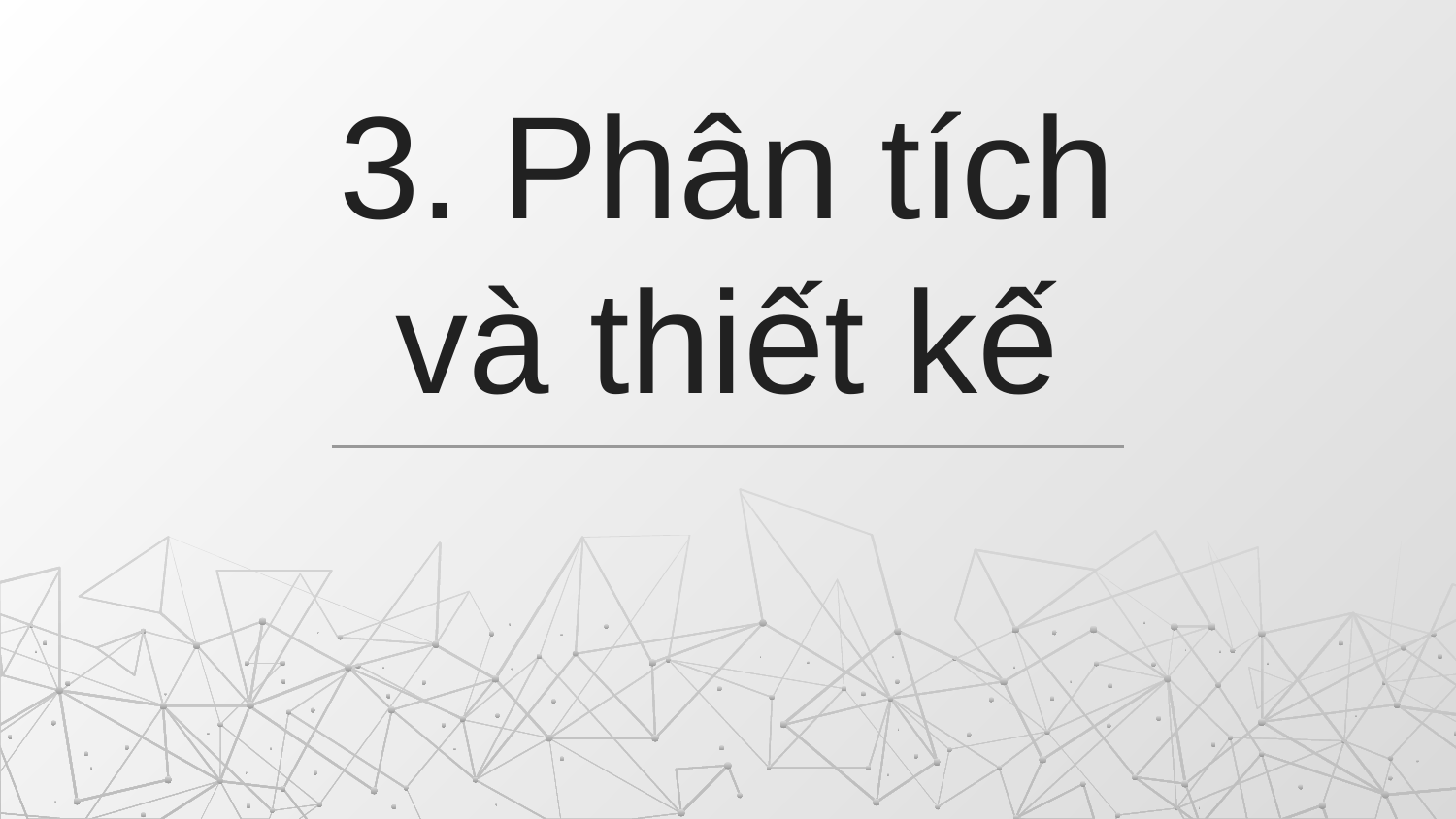

# 3. Phân tích và thiết kế